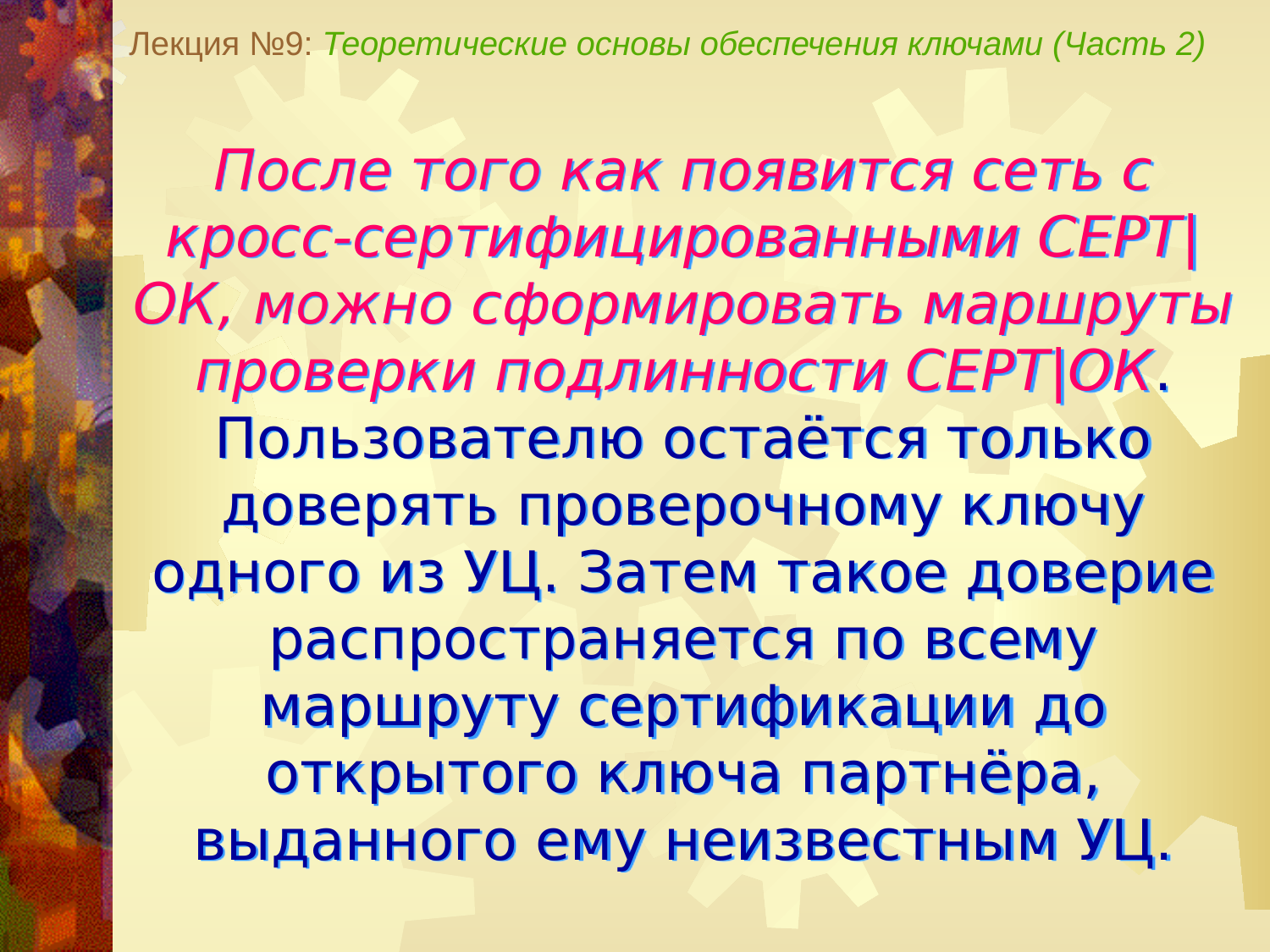

Лекция №9: Теоретические основы обеспечения ключами (Часть 2)
После того как появится сеть с кросс-сертифицированными СЕРТ|ОК, можно сформировать маршруты проверки подлинности СЕРТ|ОК. Пользователю остаётся только доверять проверочному ключу одного из УЦ. Затем такое доверие распространяется по всему маршруту сертификации до открытого ключа партнёра, выданного ему неизвестным УЦ.